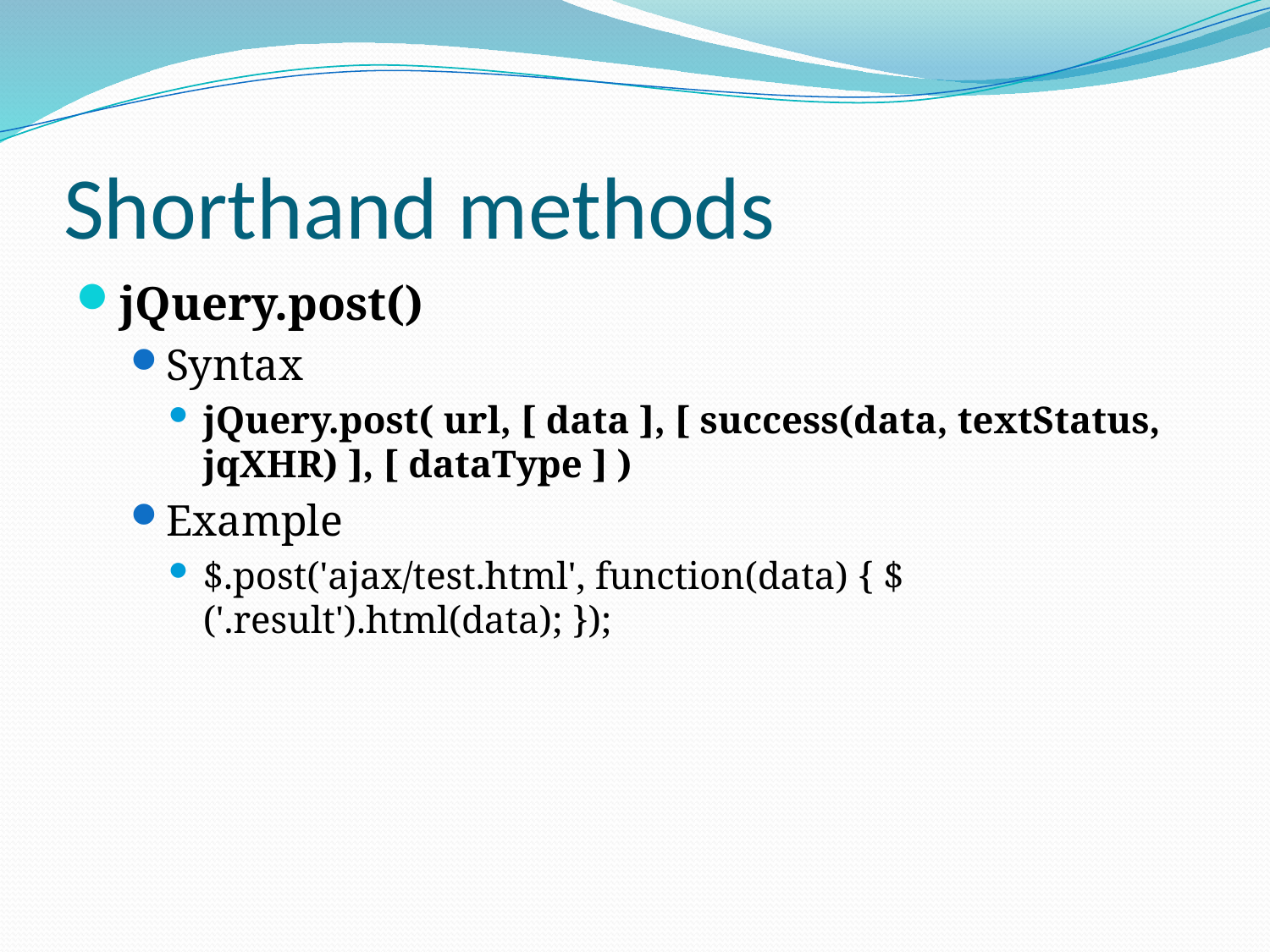

# Shorthand methods
jQuery.post()
Syntax
jQuery.post( url, [ data ], [ success(data, textStatus, jqXHR) ], [ dataType ] )
Example
$.post('ajax/test.html', function(data) { $('.result').html(data); });